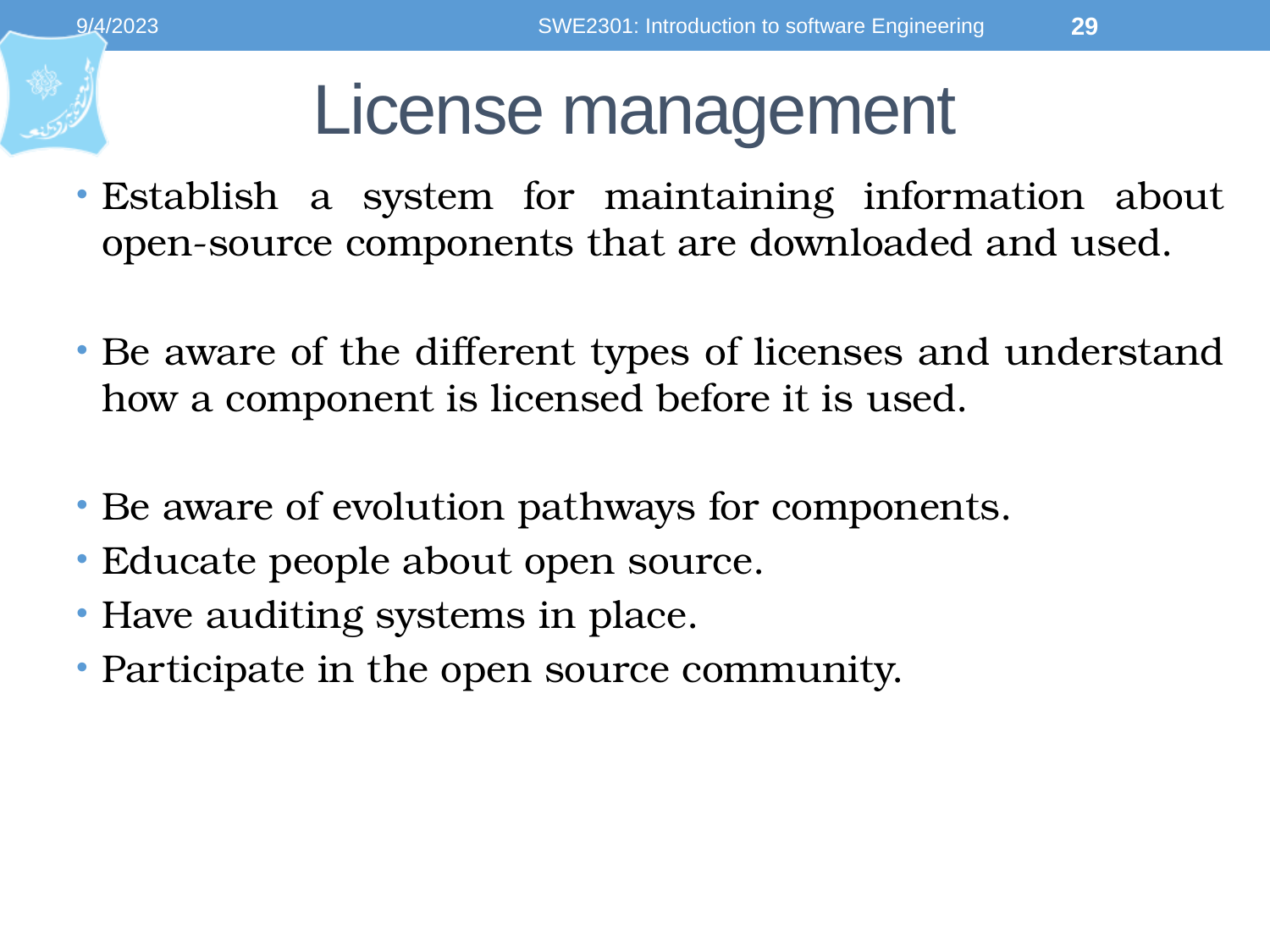

9/4/2023
SWE2301: Introduction to software Engineering
29
# License management
Establish a system for maintaining information about open-source components that are downloaded and used.

Be aware of the different types of licenses and understand how a component is licensed before it is used.

Be aware of evolution pathways for components.
Educate people about open source.
Have auditing systems in place.
Participate in the open source community.